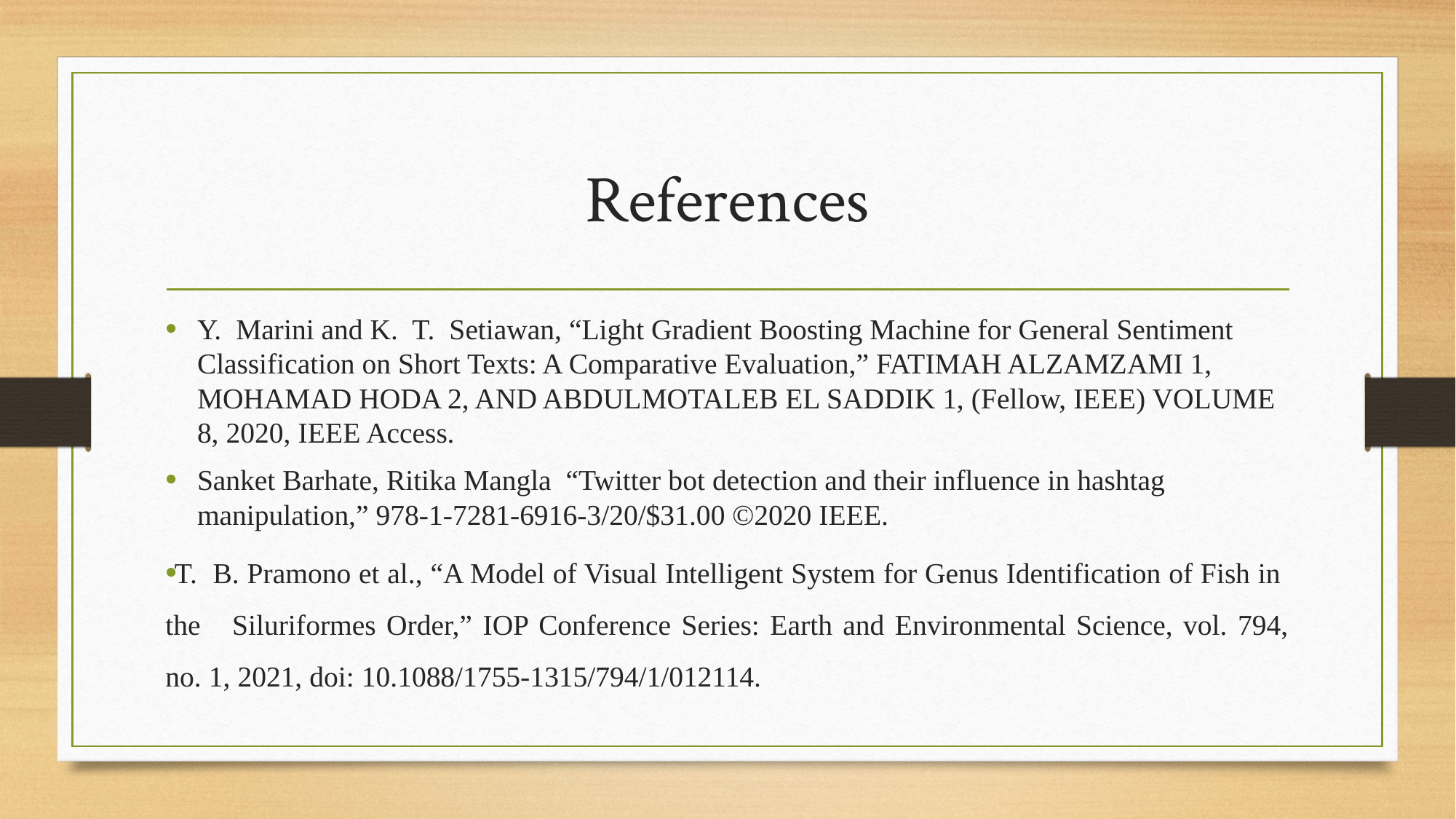

# References
Y.  Marini and K.  T.  Setiawan, “Light Gradient Boosting Machine for General Sentiment Classification on Short Texts: A Comparative Evaluation,” FATIMAH ALZAMZAMI 1, MOHAMAD HODA 2, AND ABDULMOTALEB EL SADDIK 1, (Fellow, IEEE) VOLUME 8, 2020, IEEE Access.
Sanket Barhate, Ritika Mangla  “Twitter bot detection and their influence in hashtag manipulation,” 978-1-7281-6916-3/20/$31.00 ©2020 IEEE.
T.  B. Pramono et al., “A Model of Visual Intelligent System for Genus Identification of Fish in  the   Siluriformes Order,” IOP Conference Series: Earth and Environmental Science, vol. 794, no. 1, 2021, doi: 10.1088/1755-1315/794/1/012114.